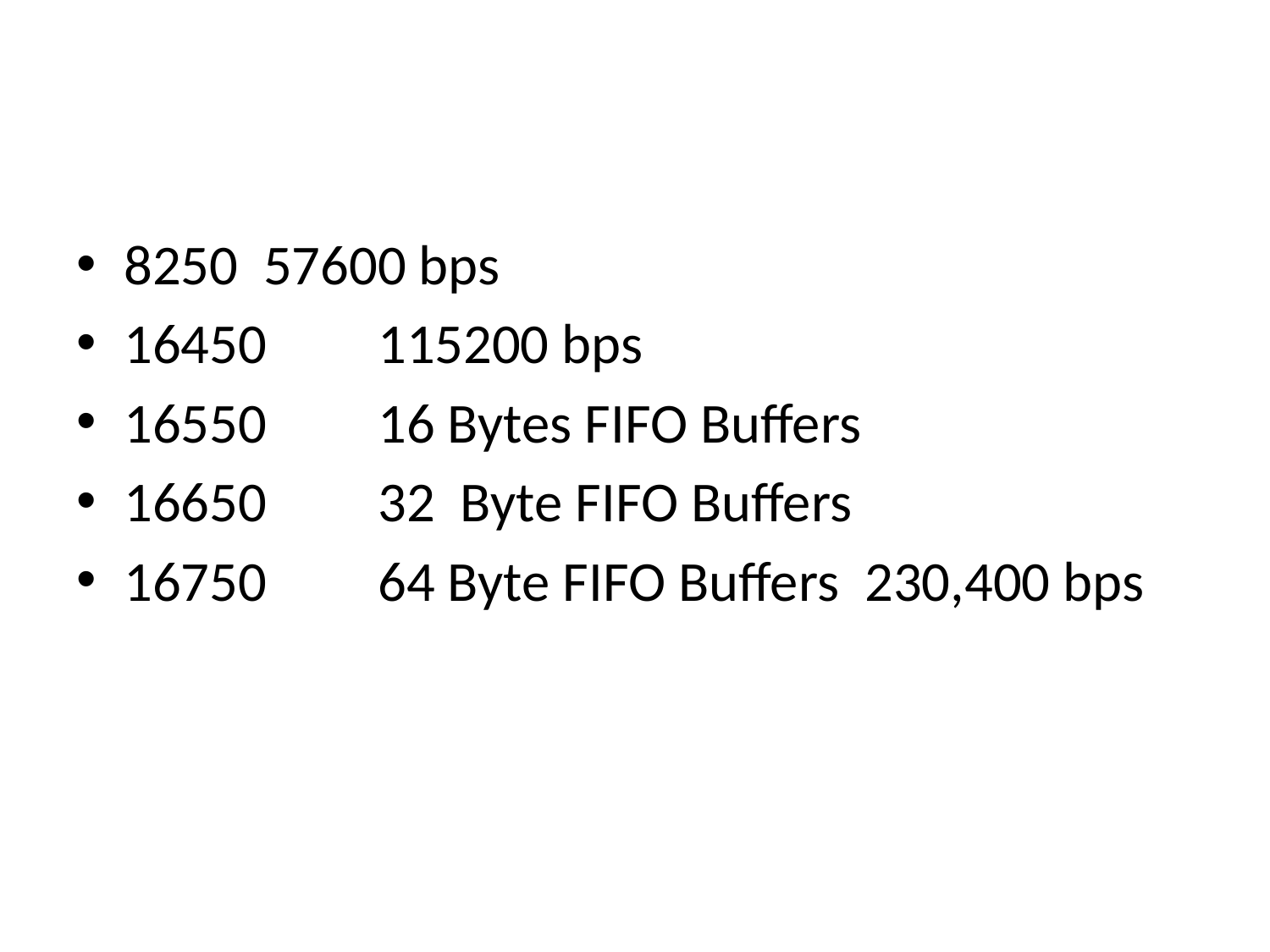

#
8250  57600 bps
16450	115200 bps
16550	16 Bytes FIFO Buffers
16650	32  Byte FIFO Buffers
16750	64 Byte FIFO Buffers  230,400 bps